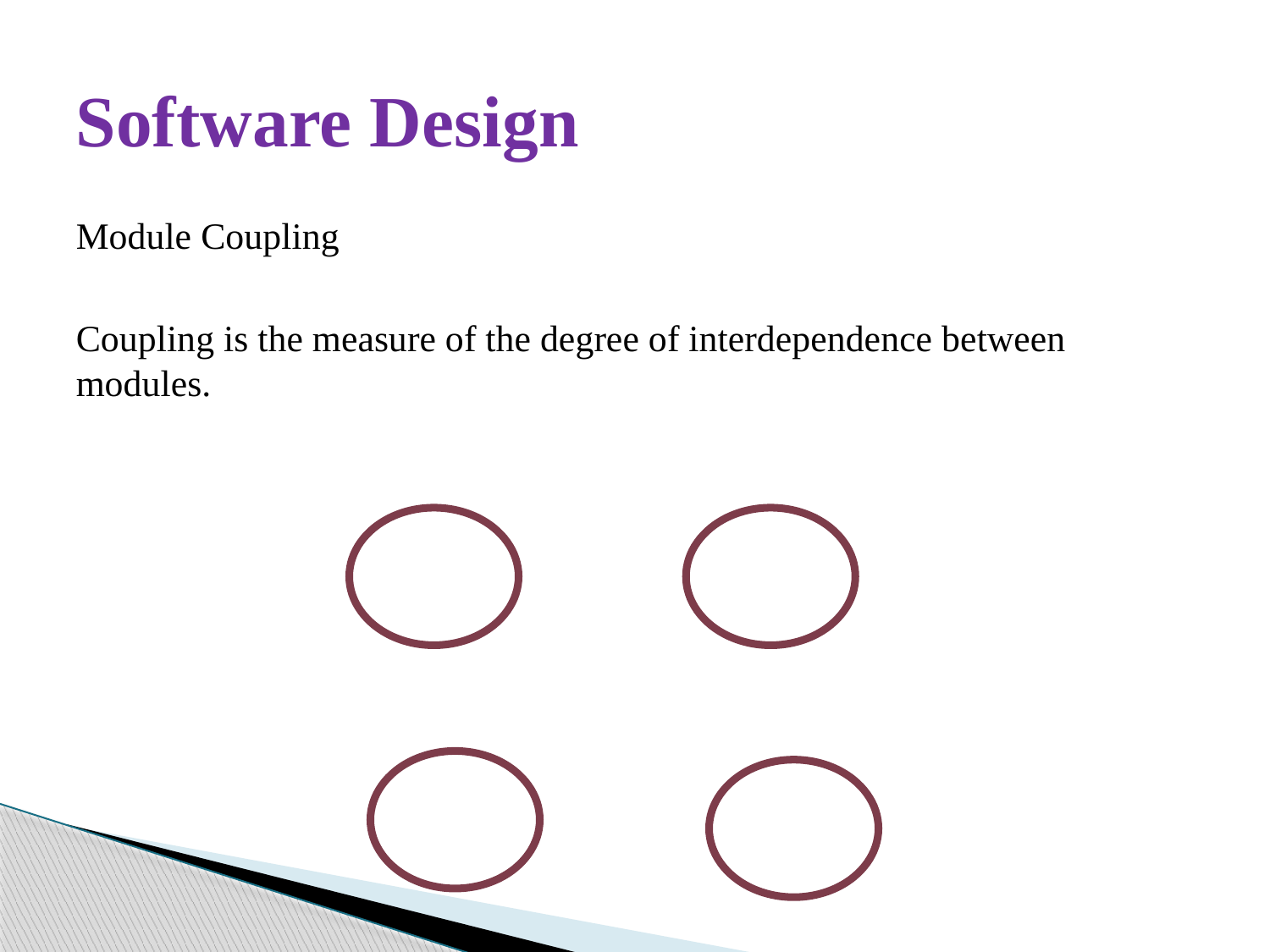

# Software Design
Module Coupling

Coupling is the measure of the degree of interdependence between modules.